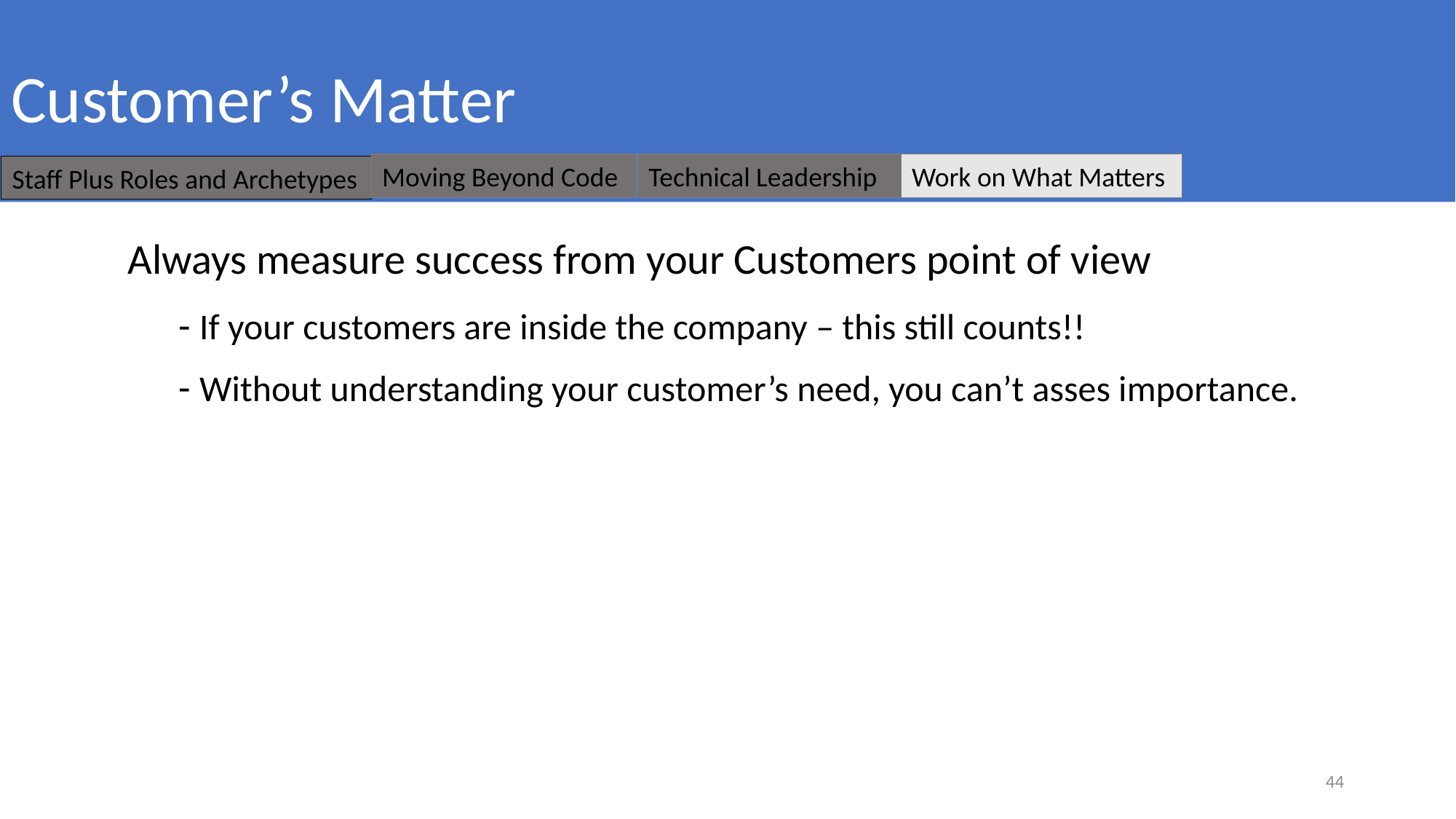

# Customer’s Matter
Moving Beyond Code
Technical Leadership
Work on What Matters
Staff Plus Roles and Archetypes
Always measure success from your Customers point of view
- If your customers are inside the company – this still counts!!

- Without understanding your customer’s need, you can’t asses importance.

44